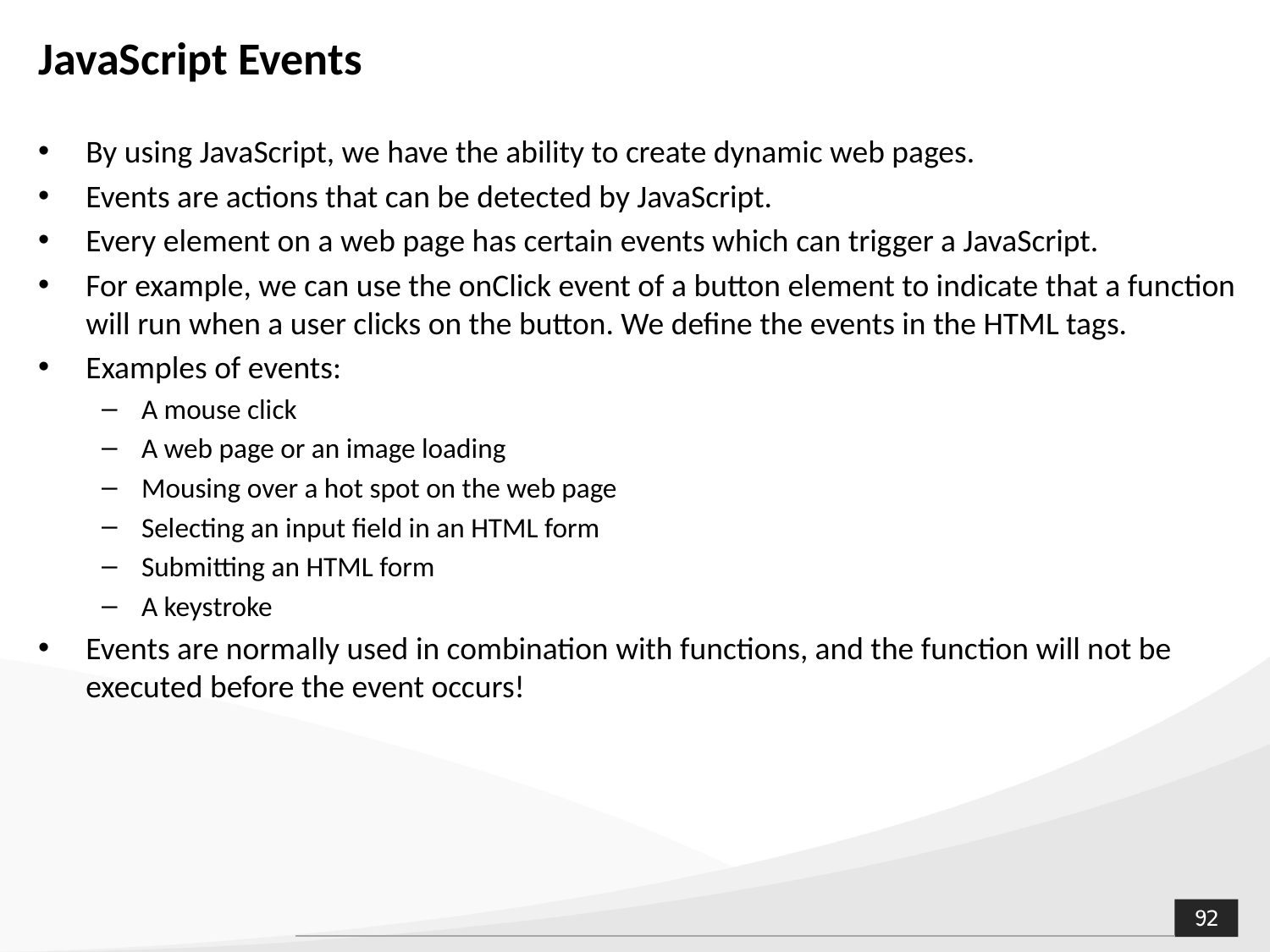

# JavaScript Events
By using JavaScript, we have the ability to create dynamic web pages.
Events are actions that can be detected by JavaScript.
Every element on a web page has certain events which can trigger a JavaScript.
For example, we can use the onClick event of a button element to indicate that a function will run when a user clicks on the button. We define the events in the HTML tags.
Examples of events:
A mouse click
A web page or an image loading
Mousing over a hot spot on the web page
Selecting an input field in an HTML form
Submitting an HTML form
A keystroke
Events are normally used in combination with functions, and the function will not be executed before the event occurs!